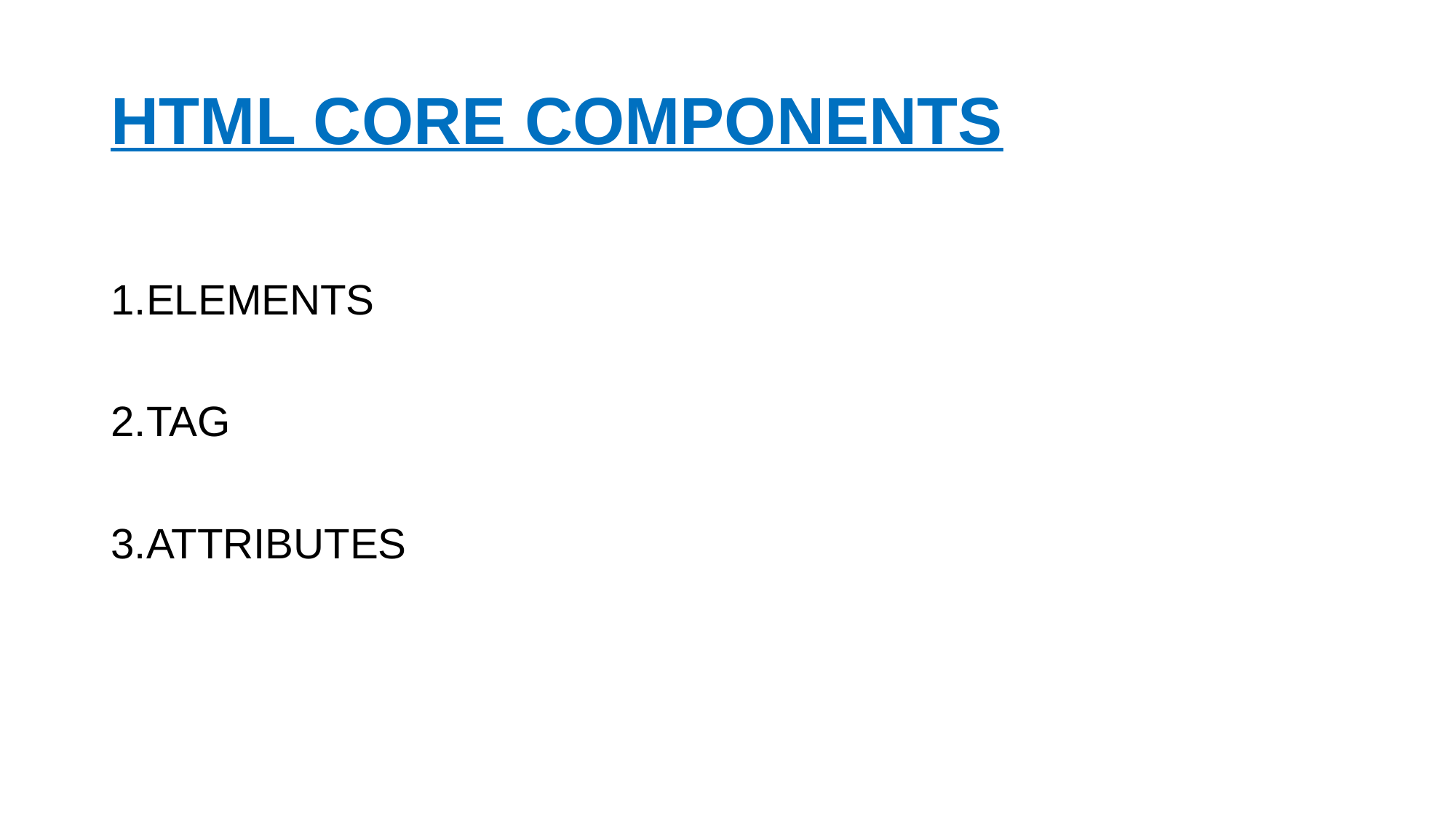

# HTML CORE COMPONENTS

1.ELEMENTS

2.TAG

3.ATTRIBUTES